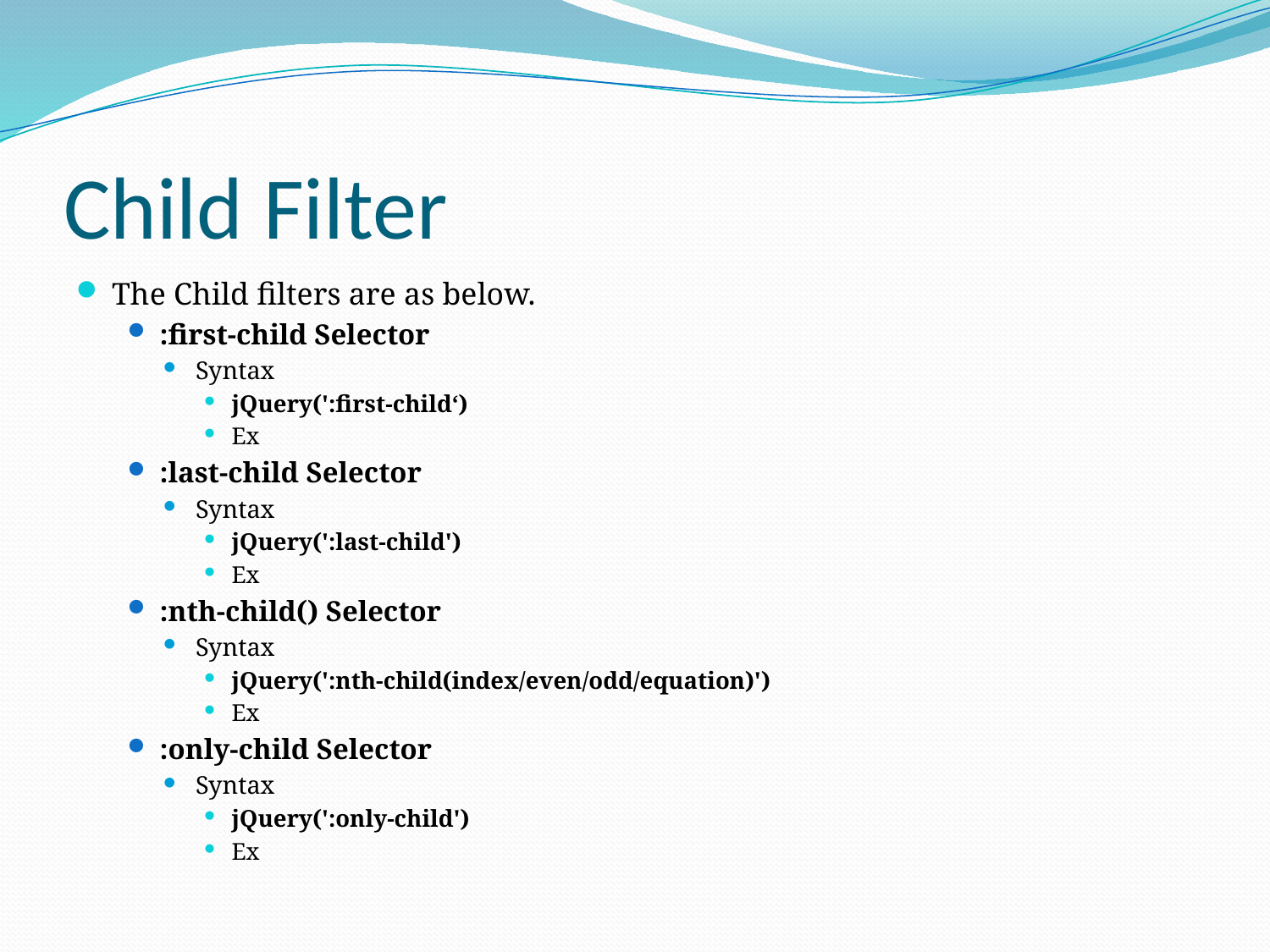

# Child Filter
The Child filters are as below.
:first-child Selector
Syntax
jQuery(':first-child‘)
Ex
:last-child Selector
Syntax
jQuery(':last-child')
Ex
:nth-child() Selector
Syntax
jQuery(':nth-child(index/even/odd/equation)')
Ex
:only-child Selector
Syntax
jQuery(':only-child')
Ex